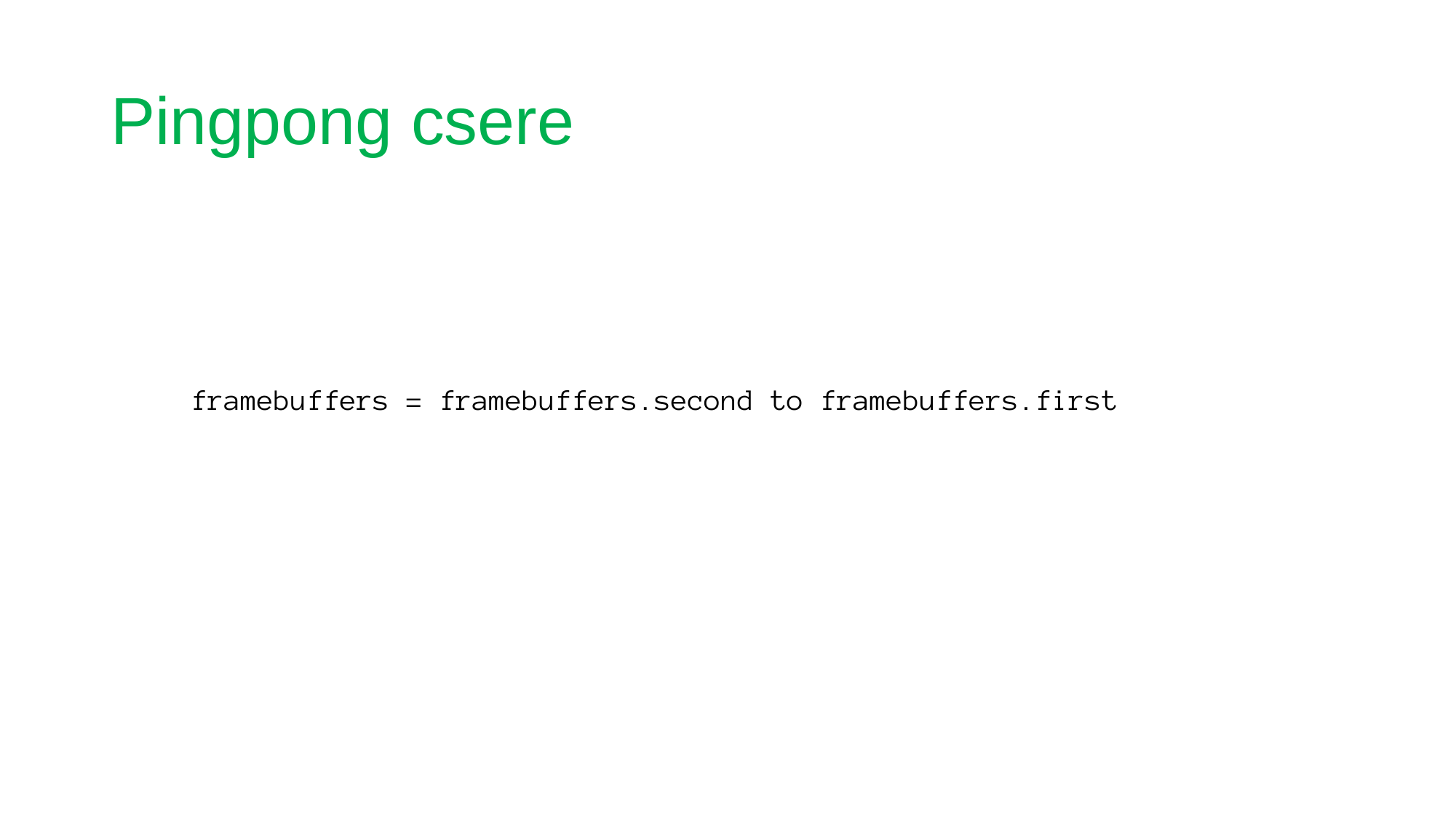

# Pingpong csere
framebuffers = framebuffers.second to framebuffers.first